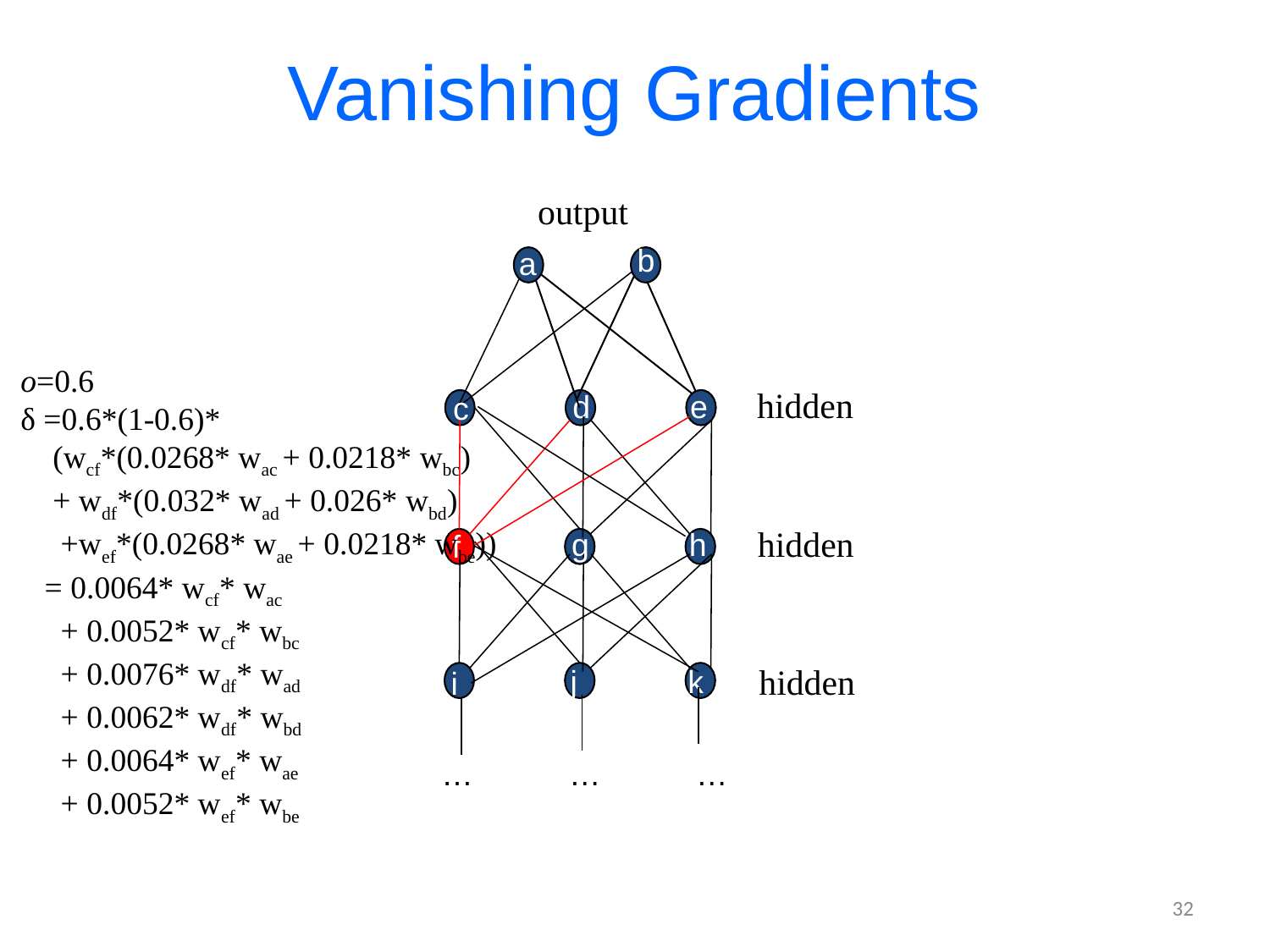

# Vanishing Gradients
output
b
a

o=0.6
δ =0.6*(1-0.6)*
    (wcf*(0.0268* wac + 0.0218* wbc)
    + wdf*(0.032* wad + 0.026* wbd)
     +wef*(0.0268* wae + 0.0218* wbe))
   = 0.0064* wcf* wac
     + 0.0052* wcf* wbc
     + 0.0076* wdf* wad
     + 0.0062* wdf* wbd
     + 0.0064* wef* wae
     + 0.0052* wef* wbe

hidden
d
e
c

hidden
g
h
f

hidden
j
k
i

…
…
…
32